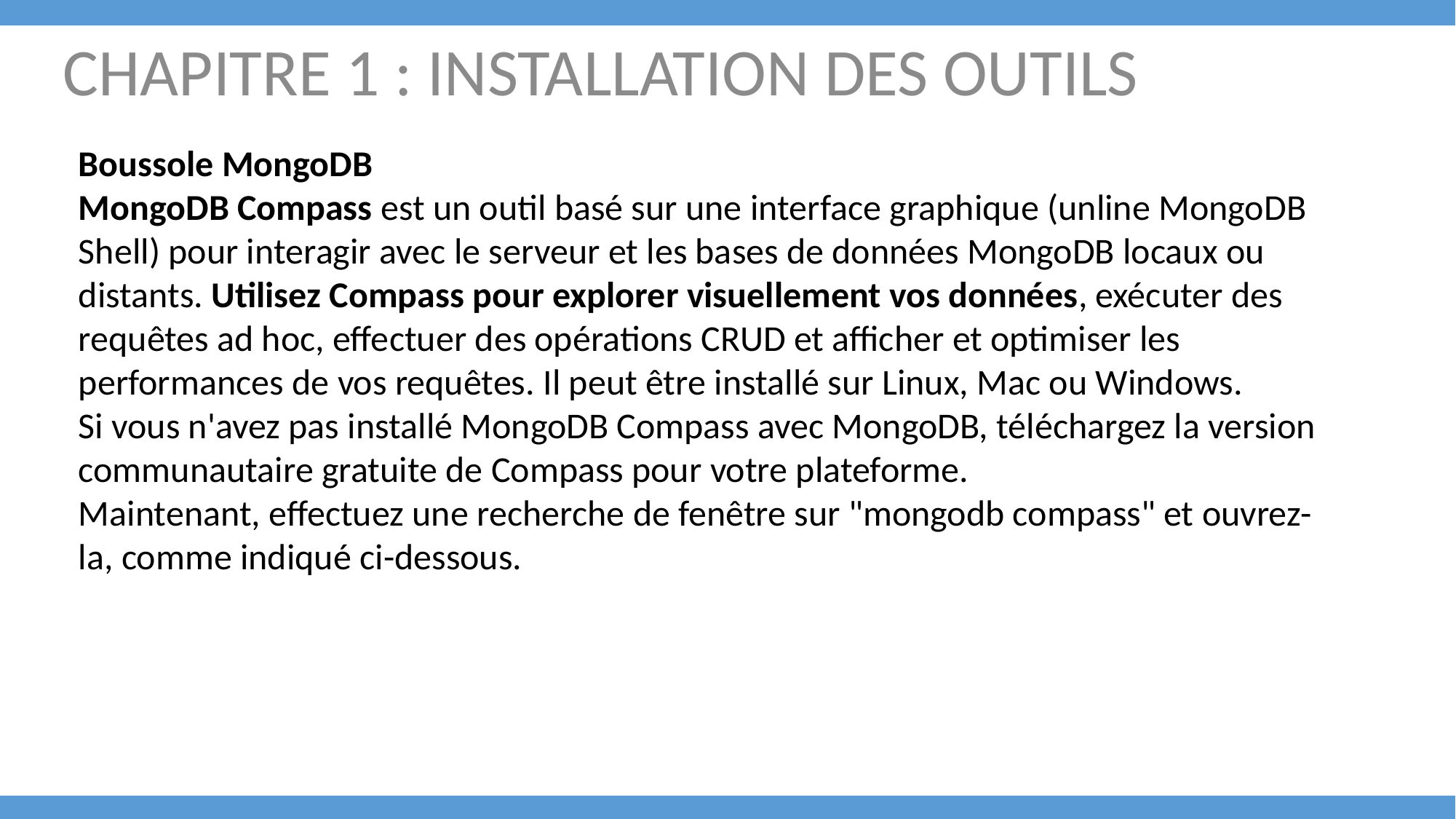

CHAPITRE 1 : INSTALLATION DES OUTILS
Boussole MongoDB
MongoDB Compass est un outil basé sur une interface graphique (unline MongoDB Shell) pour interagir avec le serveur et les bases de données MongoDB locaux ou distants. Utilisez Compass pour explorer visuellement vos données, exécuter des requêtes ad hoc, effectuer des opérations CRUD et afficher et optimiser les performances de vos requêtes. Il peut être installé sur Linux, Mac ou Windows.
Si vous n'avez pas installé MongoDB Compass avec MongoDB, téléchargez la version communautaire gratuite de Compass pour votre plateforme.
Maintenant, effectuez une recherche de fenêtre sur "mongodb compass" et ouvrez-la, comme indiqué ci-dessous.